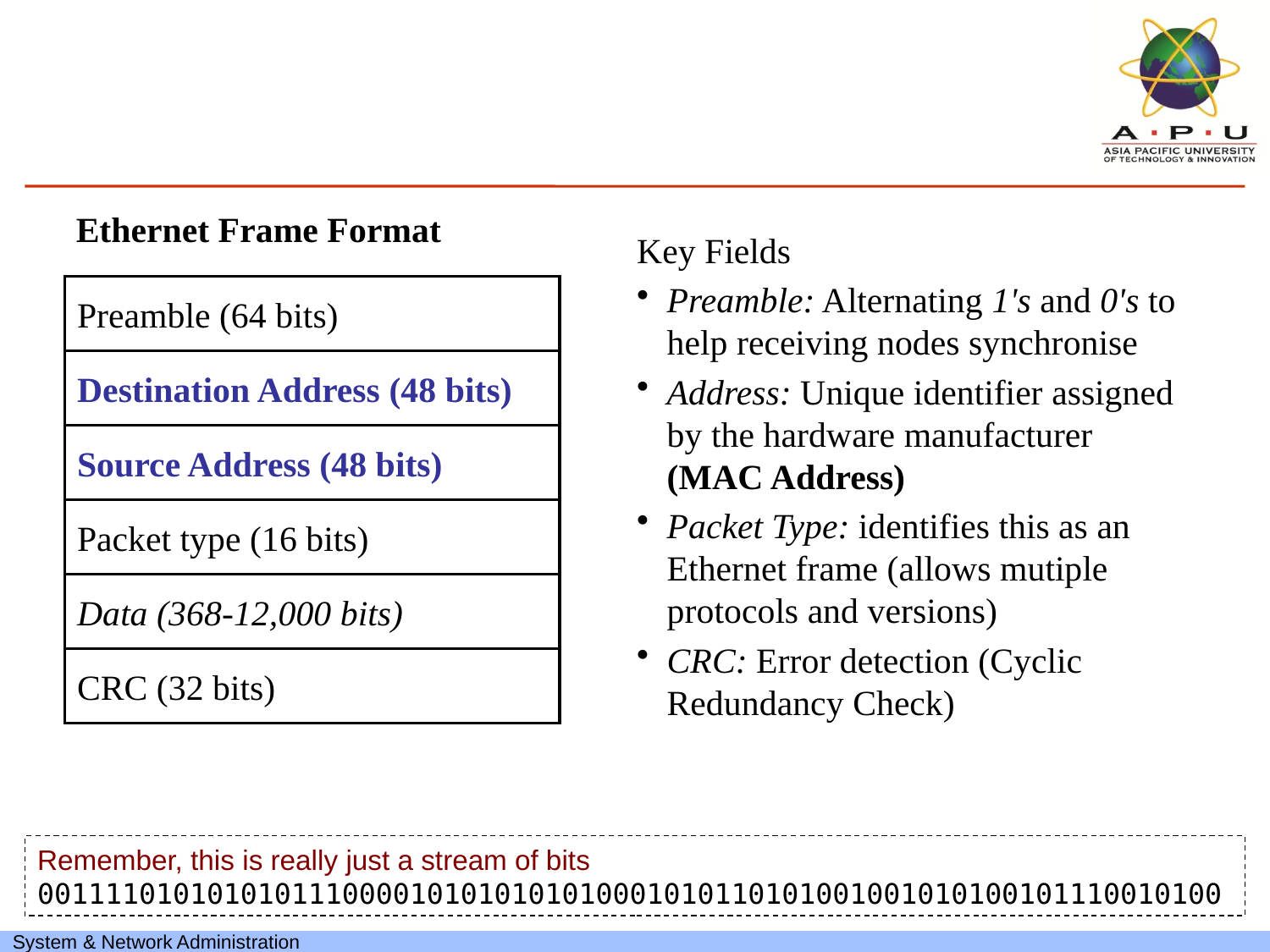

Ethernet Frame Format
Key Fields
Preamble: Alternating 1's and 0's to
help receiving nodes synchronise
Address: Unique identifier assigned by the hardware manufacturer (MAC Address)
Packet Type: identifies this as an Ethernet frame (allows mutiple protocols and versions)
CRC: Error detection (Cyclic Redundancy Check)
Preamble (64 bits)

Destination Address (48 bits)

Source Address (48 bits)

Packet type (16 bits)

Data (368-12,000 bits)

CRC (32 bits)

Remember, this is really just a stream of bits
0011110101010101110000101010101010001010110101001001010100101110010100